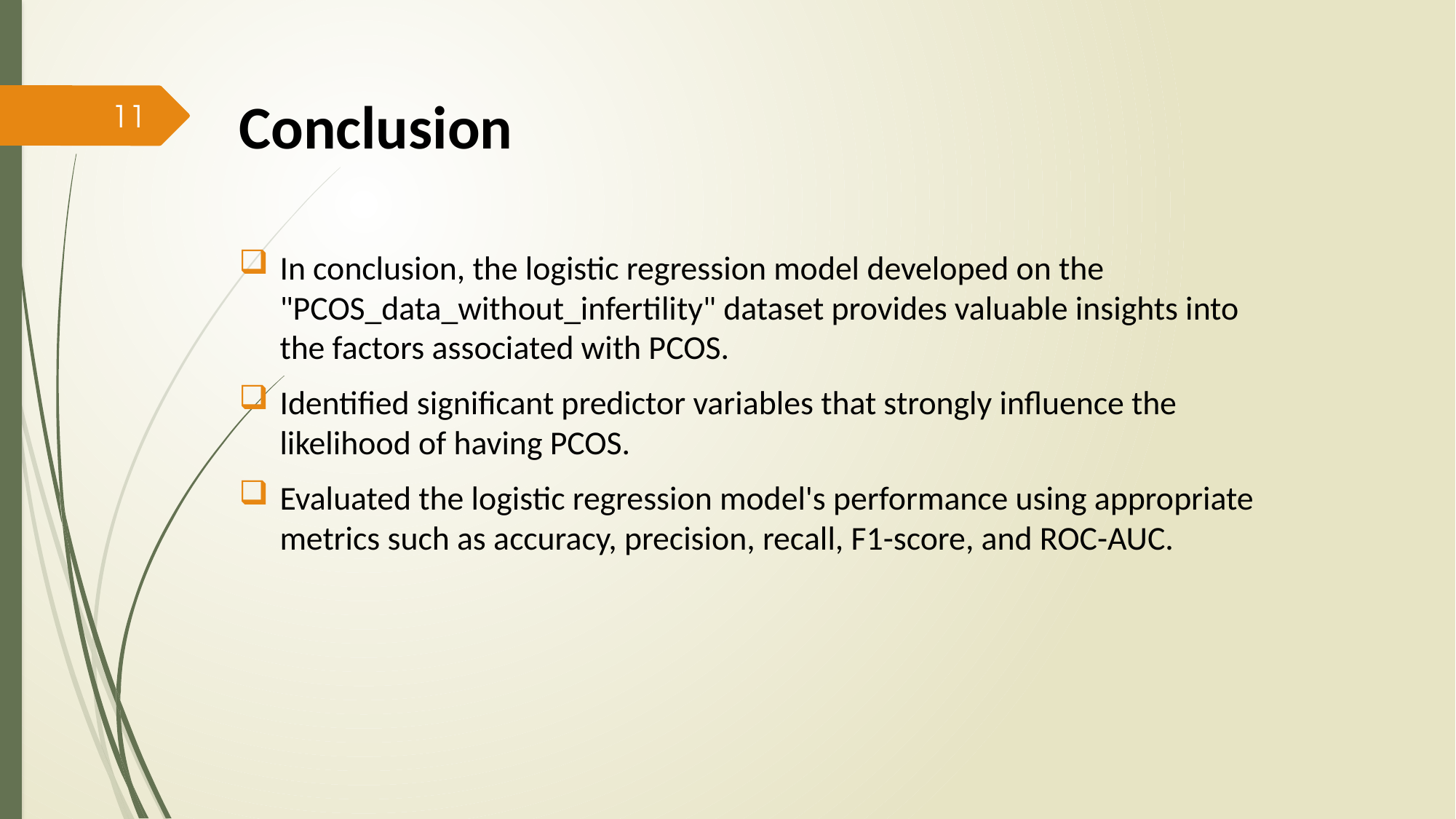

Conclusion

In conclusion, the logistic regression model developed on the "PCOS_data_without_infertility" dataset provides valuable insights into the factors associated with PCOS.
Identified significant predictor variables that strongly influence the likelihood of having PCOS.
Evaluated the logistic regression model's performance using appropriate metrics such as accuracy, precision, recall, F1-score, and ROC-AUC.
11